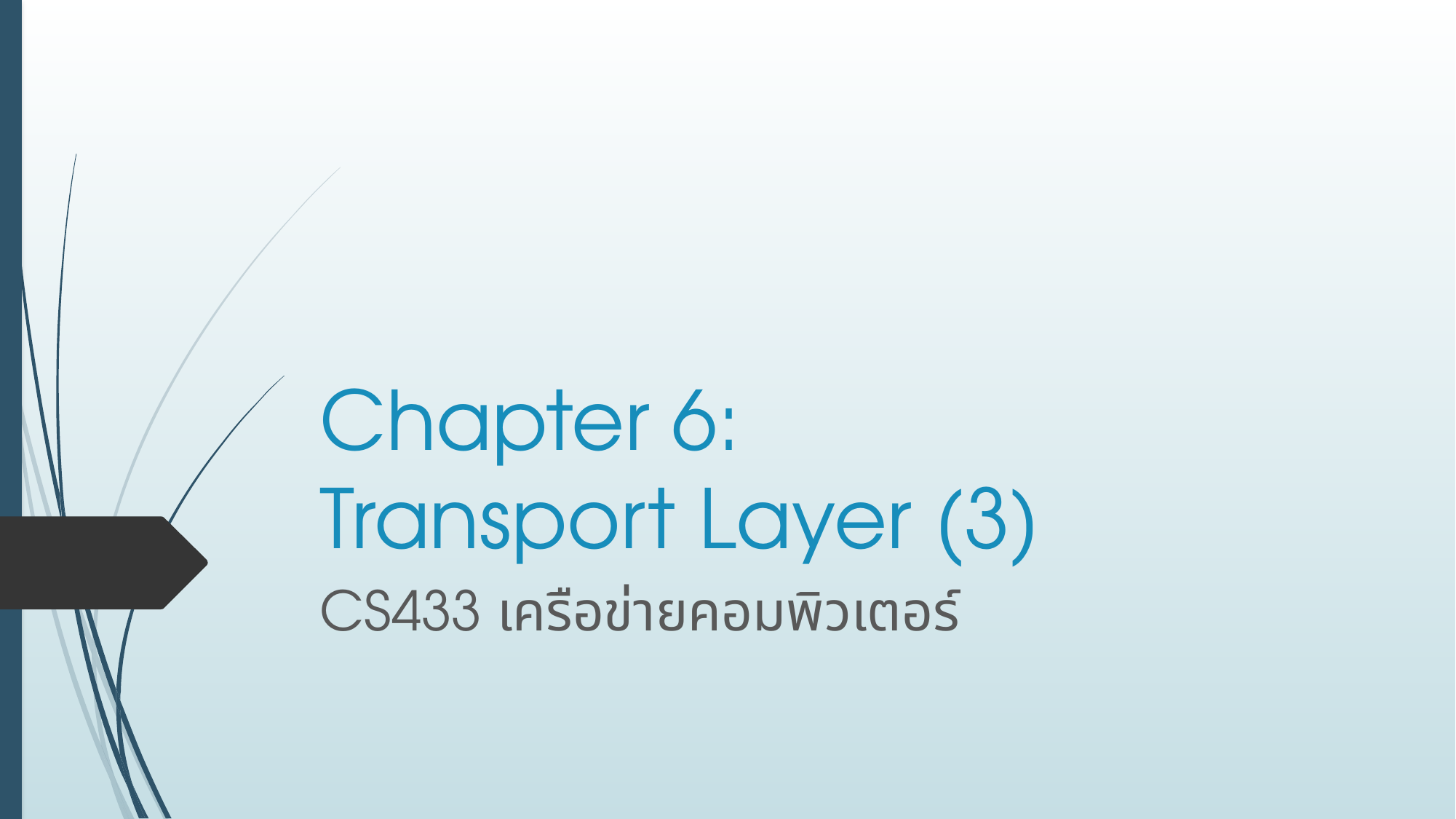

# Chapter 6: Transport Layer (3)
CS433 เครือข่ายคอมพิวเตอร์